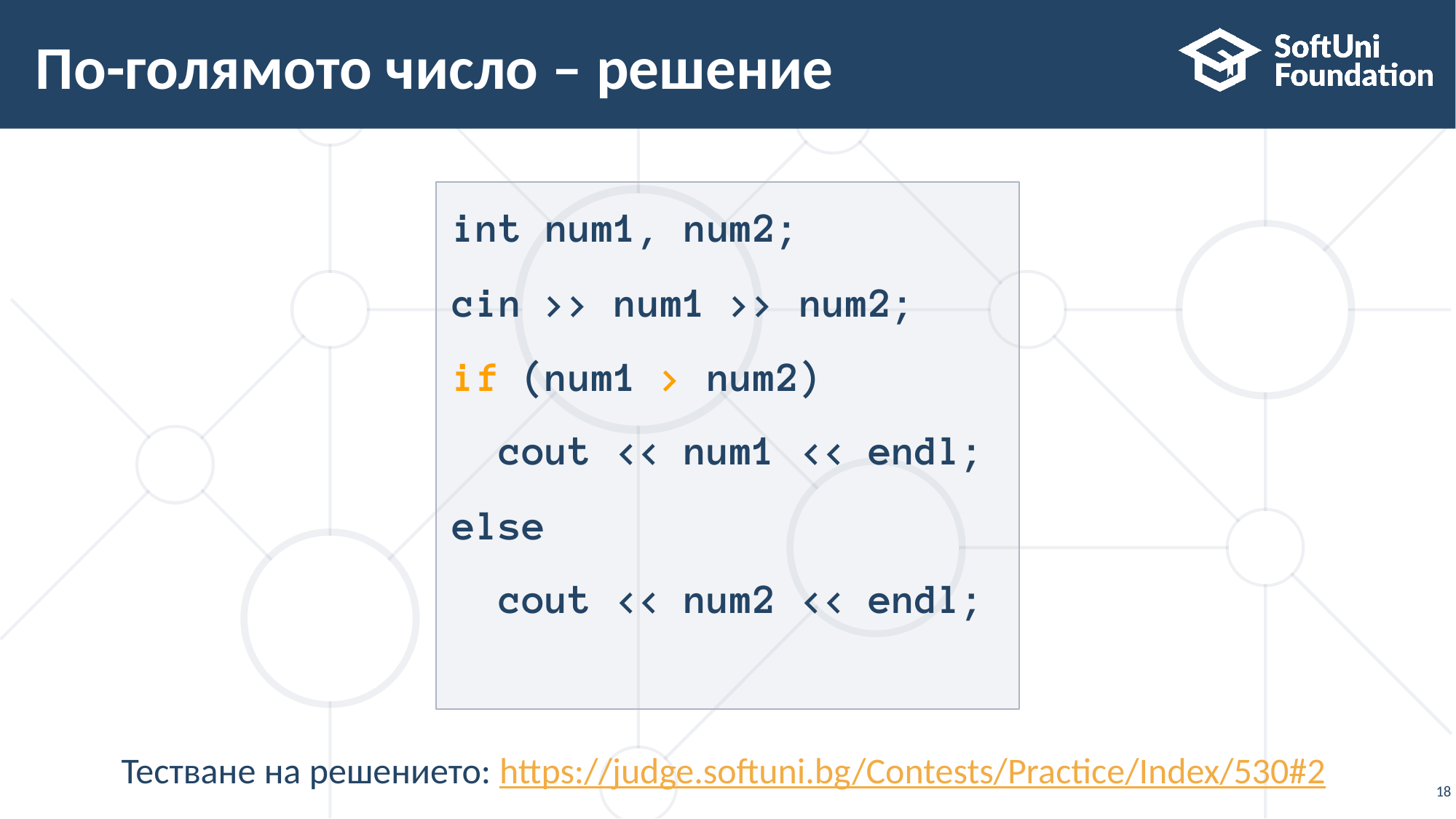

# По-голямото число – решение
int num1, num2;
cin >> num1 >> num2;
if (num1 > num2)
  cout << num1 << endl;
else
  cout << num2 << endl;

Тестване на решението: https://judge.softuni.bg/Contests/Practice/Index/530#2

18